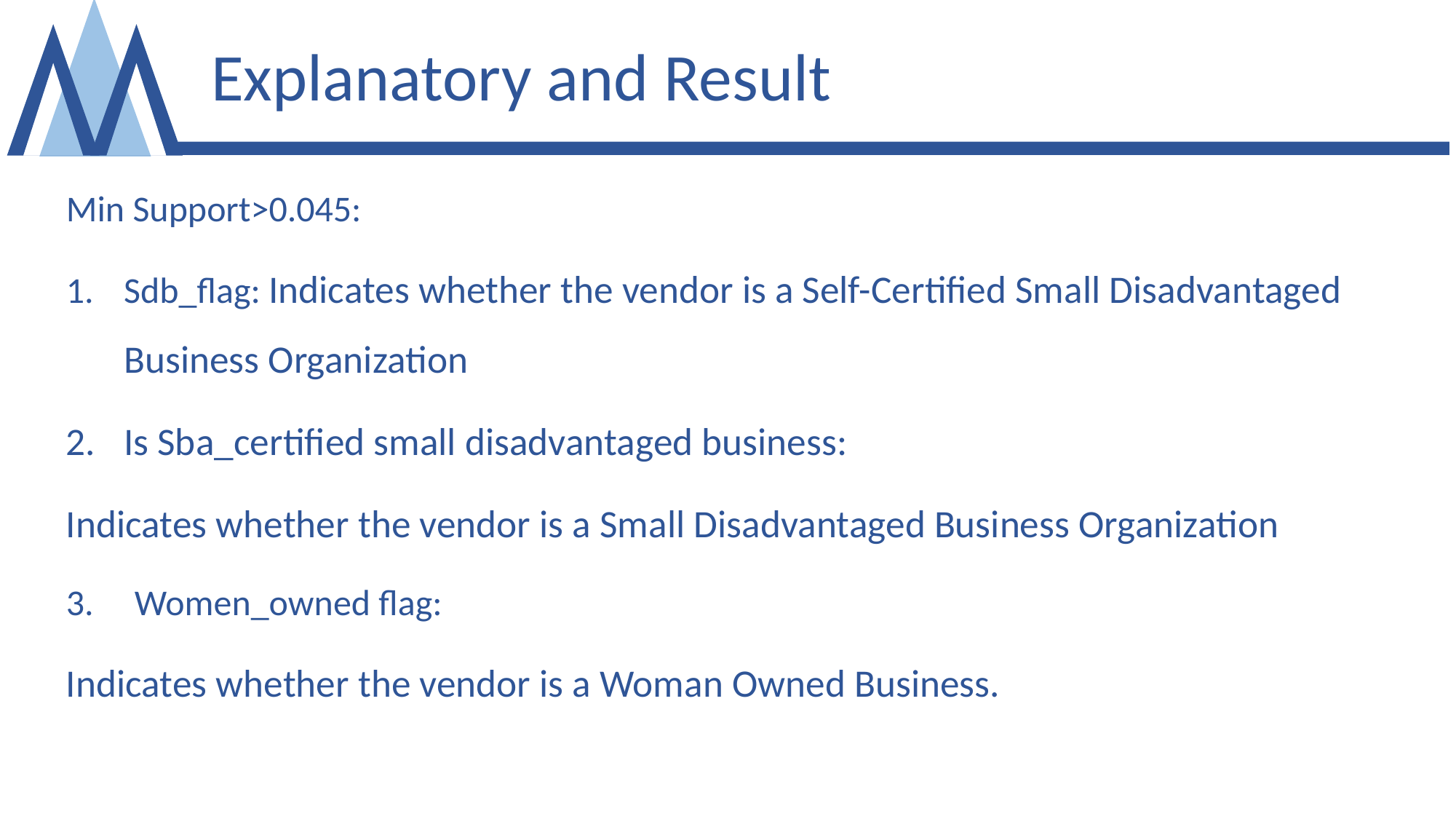

Explanatory and Result
Min Support>0.045:
Sdb_flag: Indicates whether the vendor is a Self-Certified Small Disadvantaged Business Organization
Is Sba_certified small disadvantaged business:
Indicates whether the vendor is a Small Disadvantaged Business Organization
3.     Women_owned flag:
Indicates whether the vendor is a Woman Owned Business.